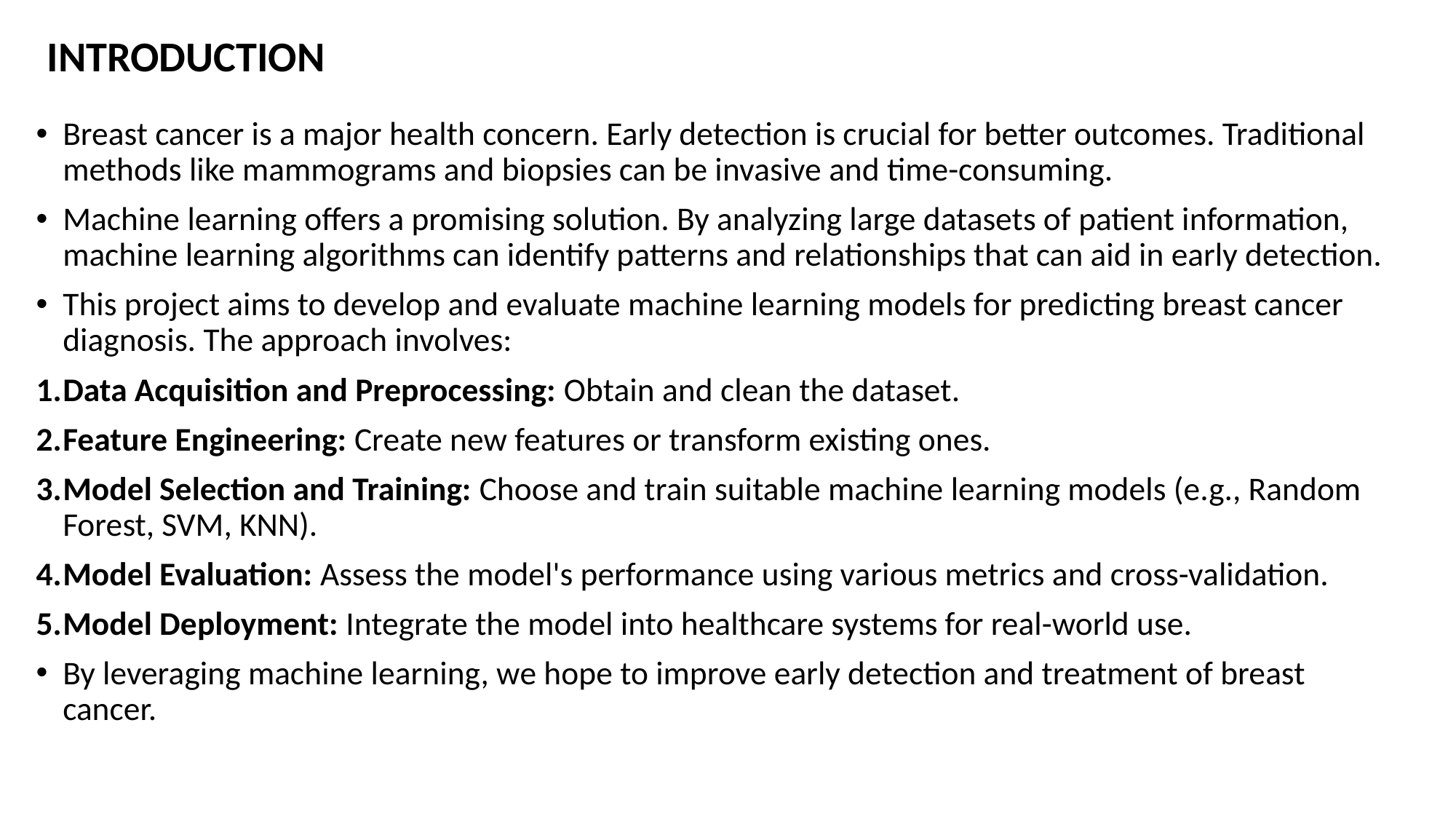

# INTRODUCTION
Breast cancer is a major health concern. Early detection is crucial for better outcomes. Traditional methods like mammograms and biopsies can be invasive and time-consuming.
Machine learning offers a promising solution. By analyzing large datasets of patient information, machine learning algorithms can identify patterns and relationships that can aid in early detection.
This project aims to develop and evaluate machine learning models for predicting breast cancer diagnosis. The approach involves:
Data Acquisition and Preprocessing: Obtain and clean the dataset.
Feature Engineering: Create new features or transform existing ones.
Model Selection and Training: Choose and train suitable machine learning models (e.g., Random Forest, SVM, KNN).
Model Evaluation: Assess the model's performance using various metrics and cross-validation.
Model Deployment: Integrate the model into healthcare systems for real-world use.
By leveraging machine learning, we hope to improve early detection and treatment of breast cancer.